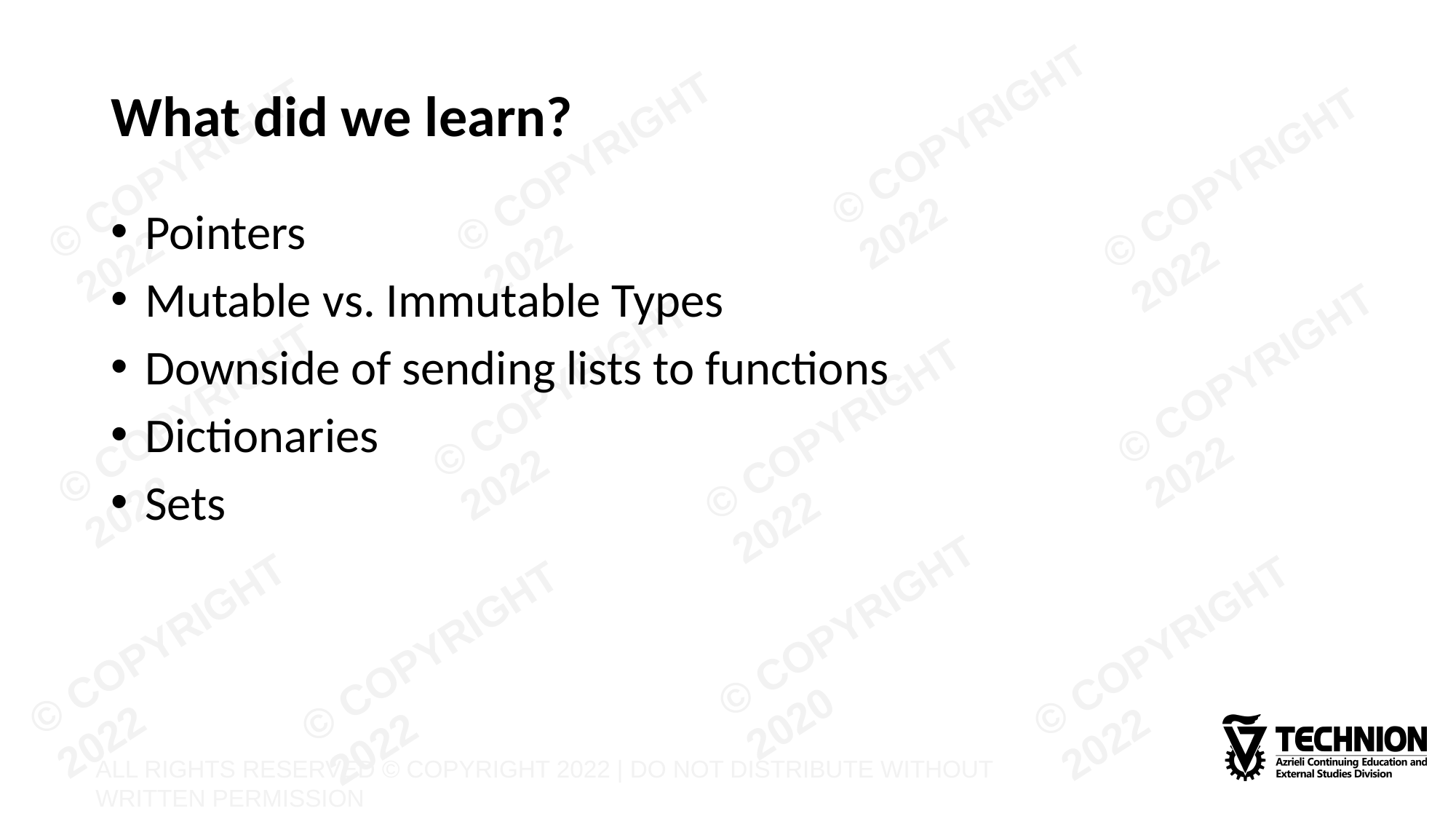

# What did we learn?
Pointers
Mutable vs. Immutable Types
Downside of sending lists to functions
Dictionaries
Sets